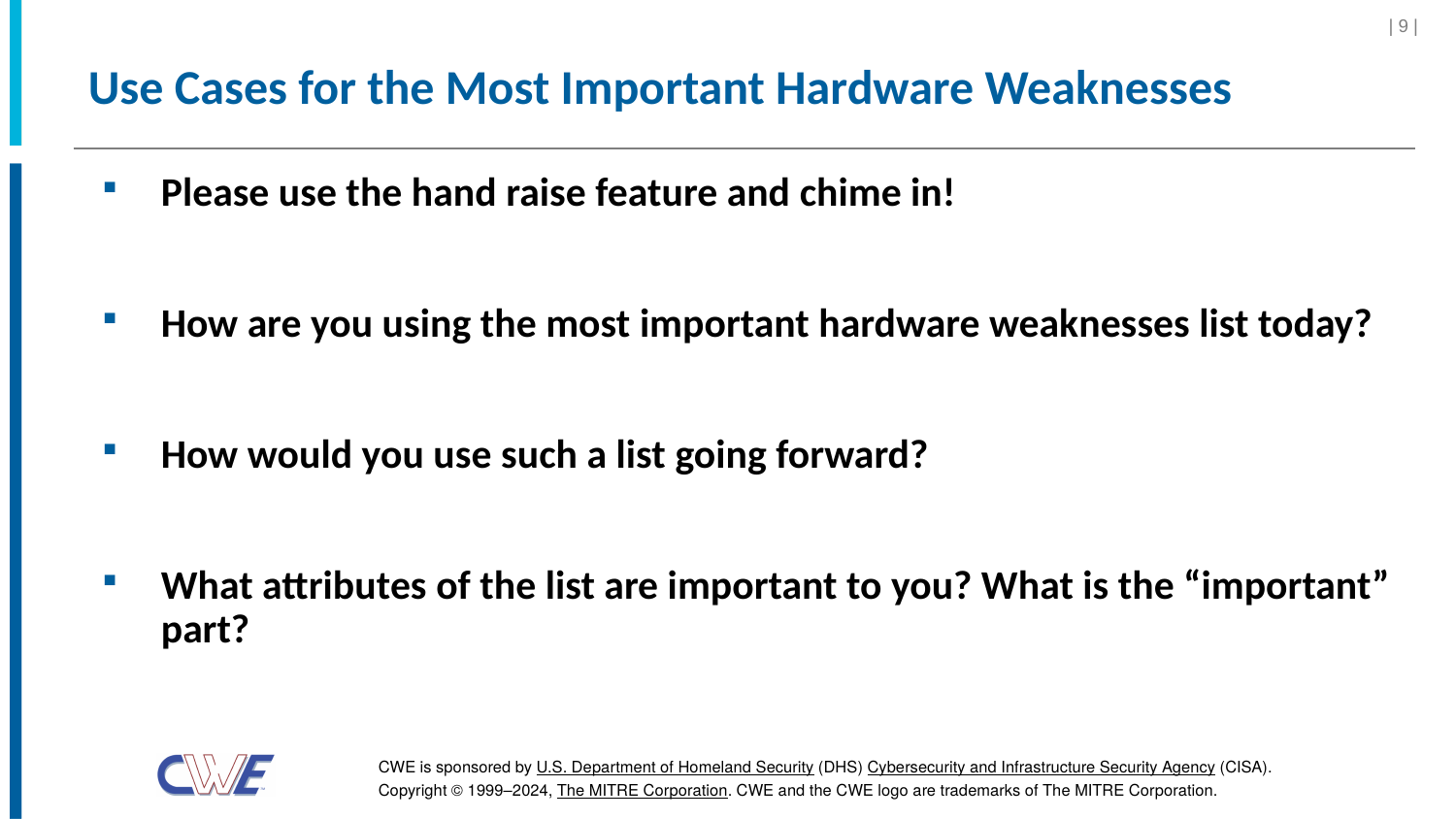

| 9 |
# Use Cases for the Most Important Hardware Weaknesses
Please use the hand raise feature and chime in!

How are you using the most important hardware weaknesses list today?

How would you use such a list going forward?

What attributes of the list are important to you? What is the “important” part?